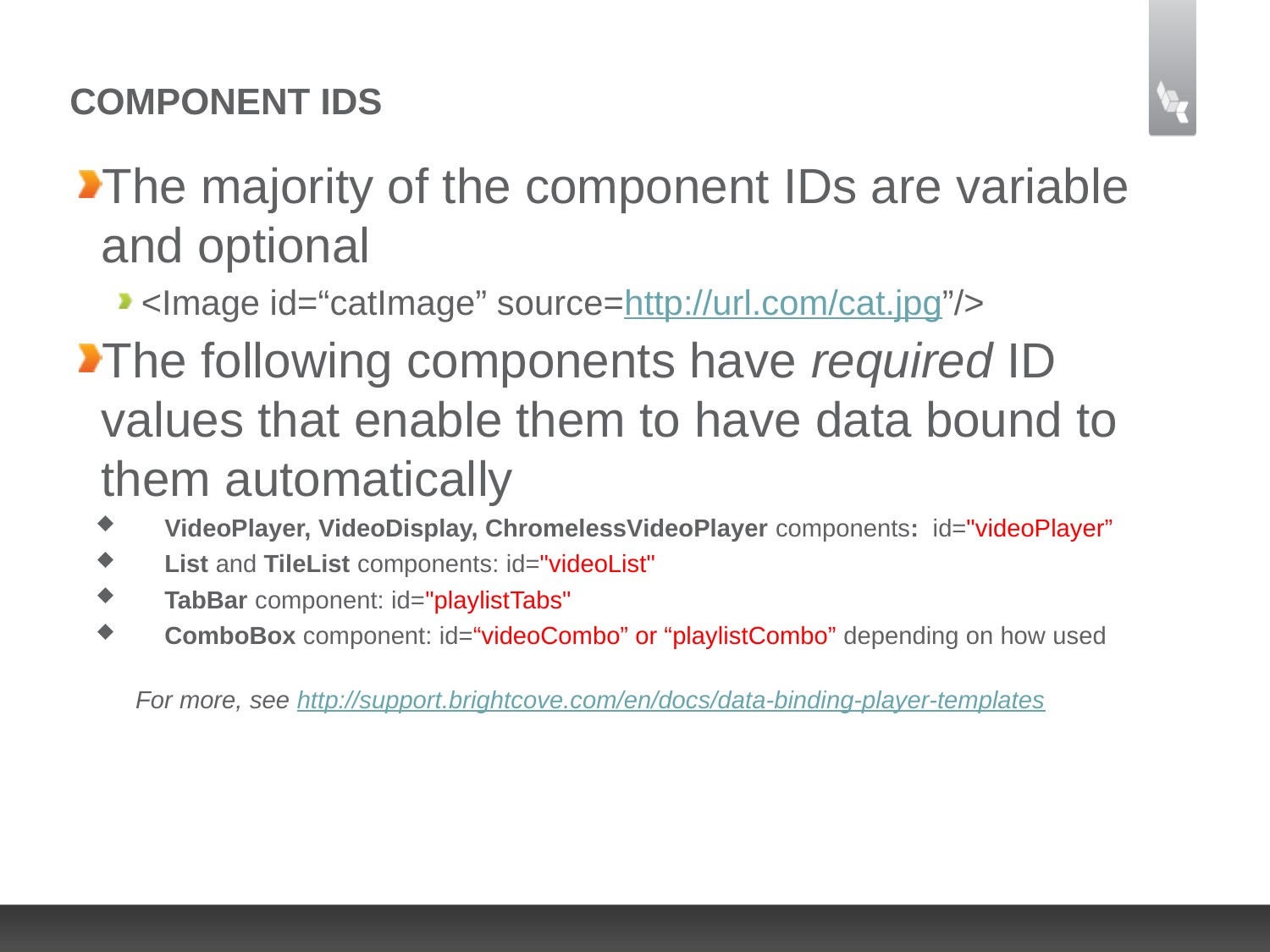

# Component IDs
The majority of the component IDs are variable and optional
<Image id=“catImage” source=http://url.com/cat.jpg”/>
The following components have required ID values that enable them to have data bound to them automatically
VideoPlayer, VideoDisplay, ChromelessVideoPlayer components:  id="videoPlayer”
List and TileList components: id="videoList"
TabBar component: id="playlistTabs"
ComboBox component: id=“videoCombo” or “playlistCombo” depending on how used
For more, see http://support.brightcove.com/en/docs/data-binding-player-templates